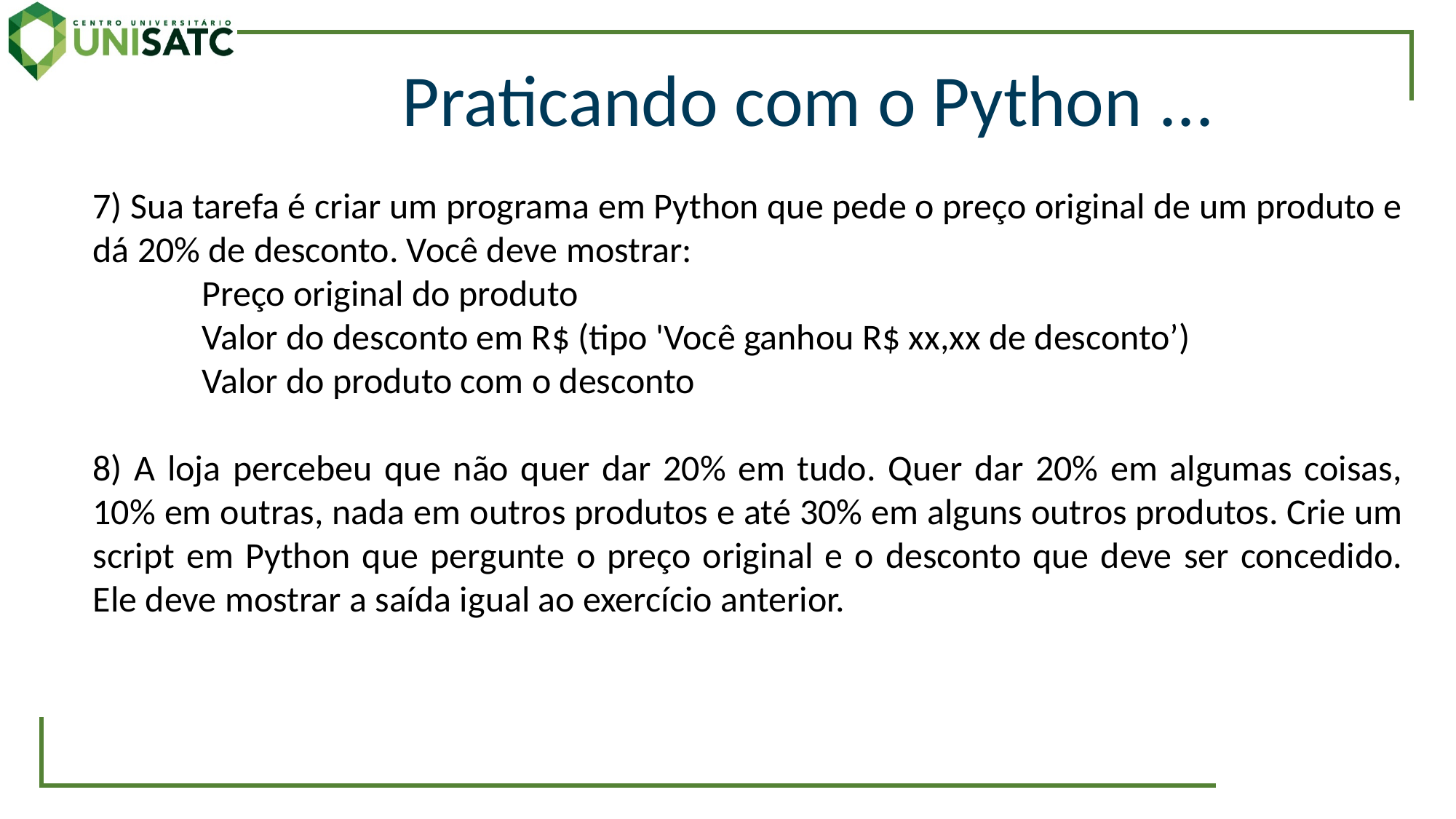

Praticando com o Python ...
7) Sua tarefa é criar um programa em Python que pede o preço original de um produto e dá 20% de desconto. Você deve mostrar:
	Preço original do produto
	Valor do desconto em R$ (tipo 'Você ganhou R$ xx,xx de desconto’)
	Valor do produto com o desconto

8) A loja percebeu que não quer dar 20% em tudo. Quer dar 20% em algumas coisas, 10% em outras, nada em outros produtos e até 30% em alguns outros produtos. Crie um script em Python que pergunte o preço original e o desconto que deve ser concedido. Ele deve mostrar a saída igual ao exercício anterior.